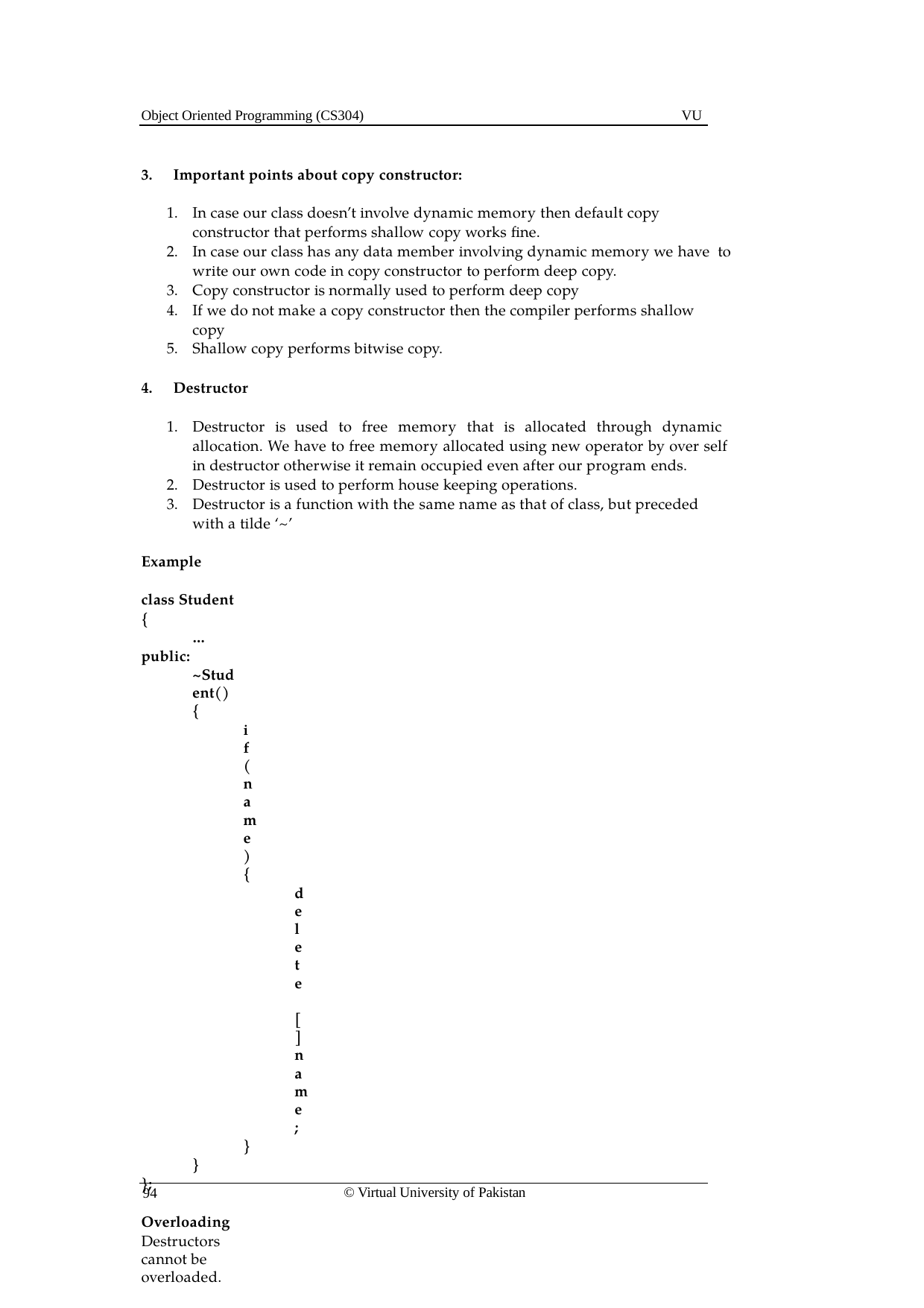

Object Oriented Programming (CS304)
VU

Important points about copy constructor:

In case our class doesn’t involve dynamic memory then default copy  constructor that performs shallow copy works fine.
In case our class has any data member involving dynamic memory we have  to write our own code in copy constructor to perform deep copy.
Copy constructor is normally used to perform deep copy
If we do not make a copy constructor then the compiler performs shallow  copy
Shallow copy performs bitwise copy.

Destructor

Destructor is used to free memory that is allocated through dynamic  allocation. We have to free memory allocated using new operator by over self  in destructor otherwise it remain occupied even after our program ends.
Destructor is used to perform house keeping operations.
Destructor is a function with the same name as that of class, but preceded  with a tilde ‘~’
Example  class Student
{
…
public:
~Student(){
if(name){
delete []name;
}
}
};

Overloading
Destructors cannot be overloaded.

Sequence of Calls
Constructors and destructors are called automatically  Constructors are called in the sequence in which object is declared
Destructors are called in reverse order

Example
Student::Student(char * aName){
…
cout << aName << “Constructor\n”;
}
Student::~Student(){
cout << name << “Destructor\n”;
}
};
Example
© Virtual University of Pakistan

94